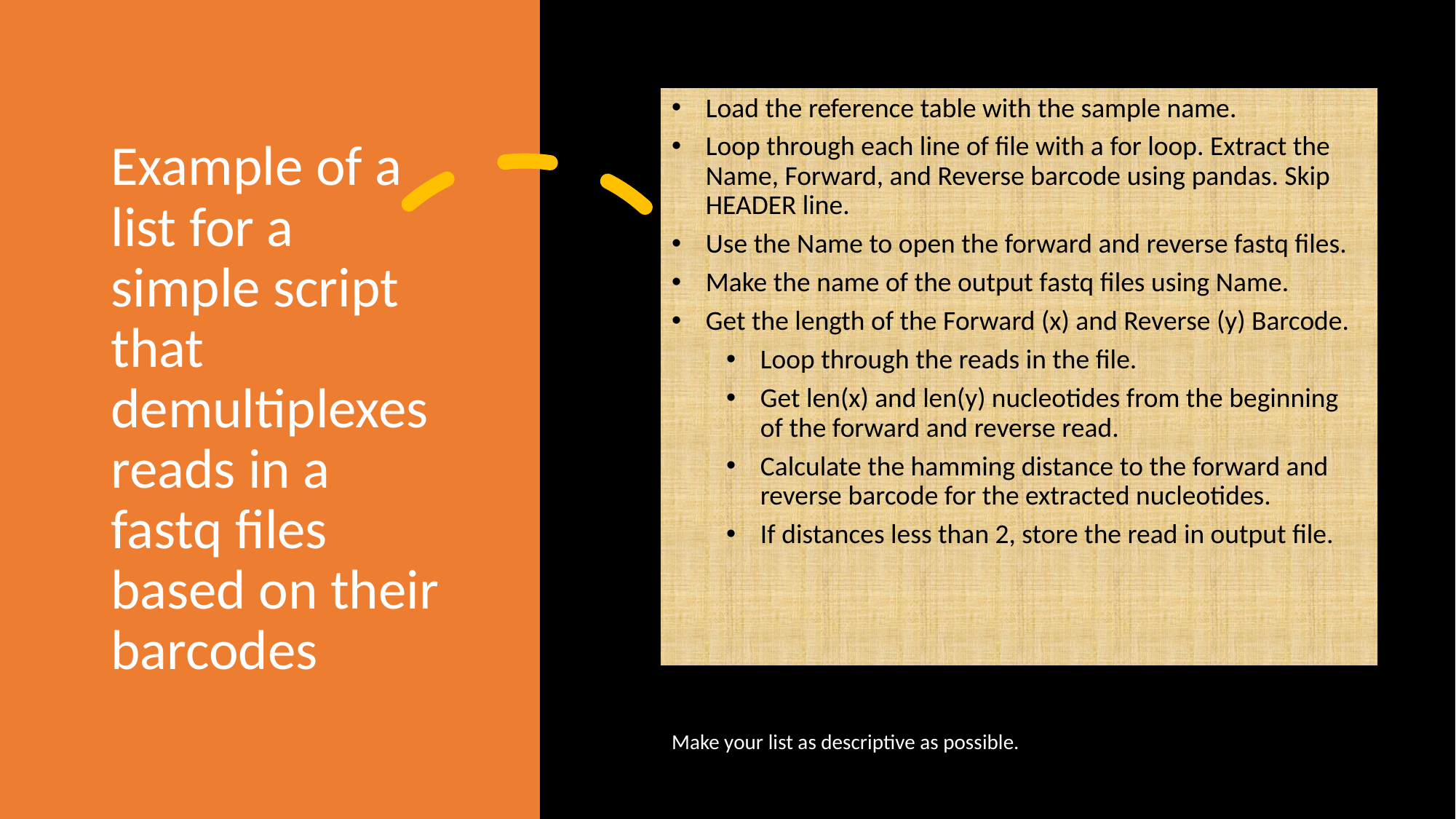

# Example of a list for a simple script that demultiplexes reads in a fastq files based on their barcodes
Load the reference table with the sample name.
Loop through each line of file with a for loop. Extract the Name, Forward, and Reverse barcode using pandas. Skip HEADER line.
Use the Name to open the forward and reverse fastq files.
Make the name of the output fastq files using Name.
Get the length of the Forward (x) and Reverse (y) Barcode.
Loop through the reads in the file.
Get len(x) and len(y) nucleotides from the beginning  of the forward and reverse read.
Calculate the hamming distance to the forward and reverse barcode for the extracted nucleotides.
If distances less than 2, store the read in output file.

Make your list as descriptive as possible.